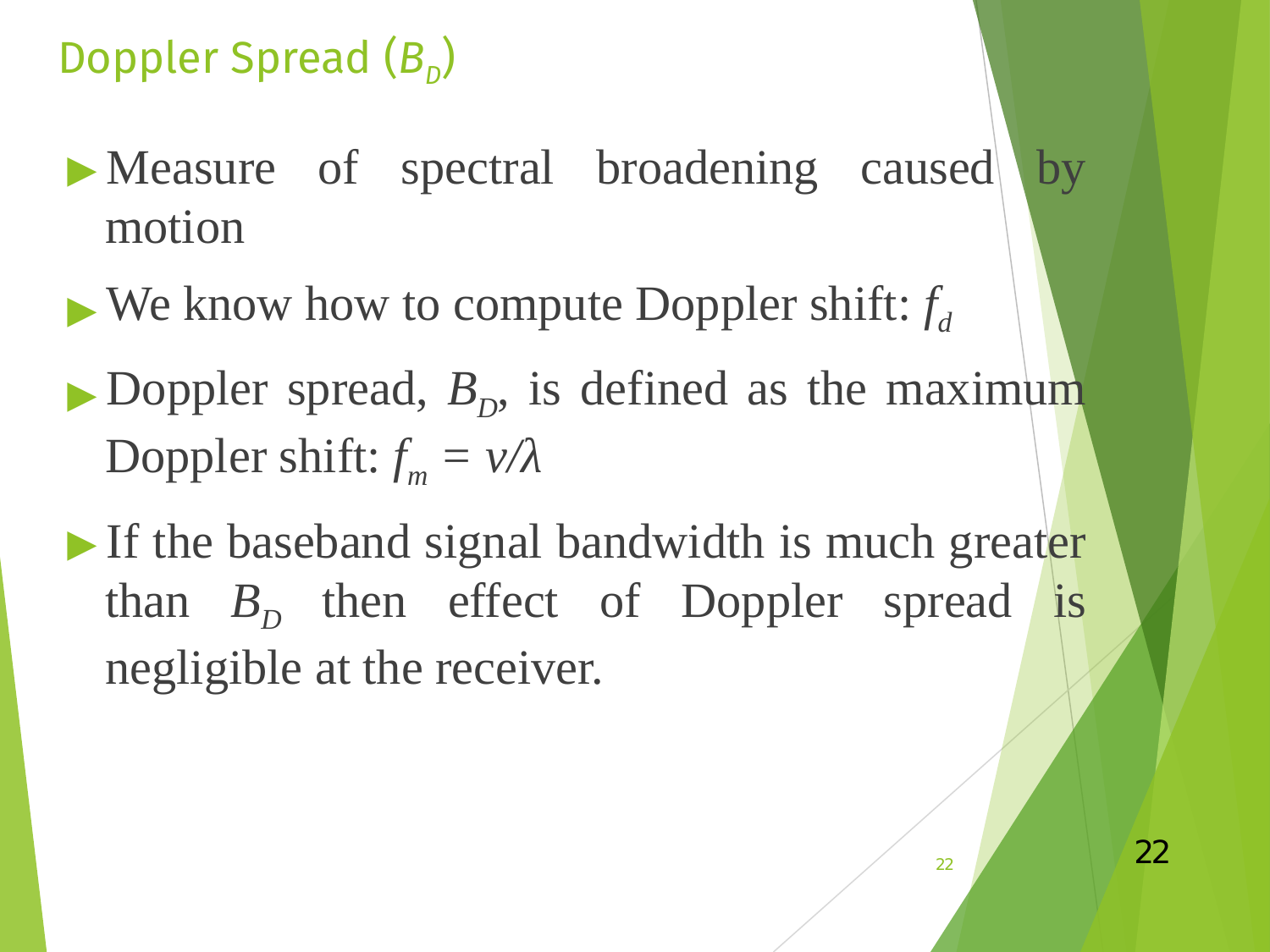

# Doppler Spread (BD)
Measure of spectral broadening caused by motion
We know how to compute Doppler shift: fd
Doppler spread, BD, is defined as the maximum Doppler shift: fm = v/λ
If the baseband signal bandwidth is much greater than BD then effect of Doppler spread is negligible at the receiver.
22